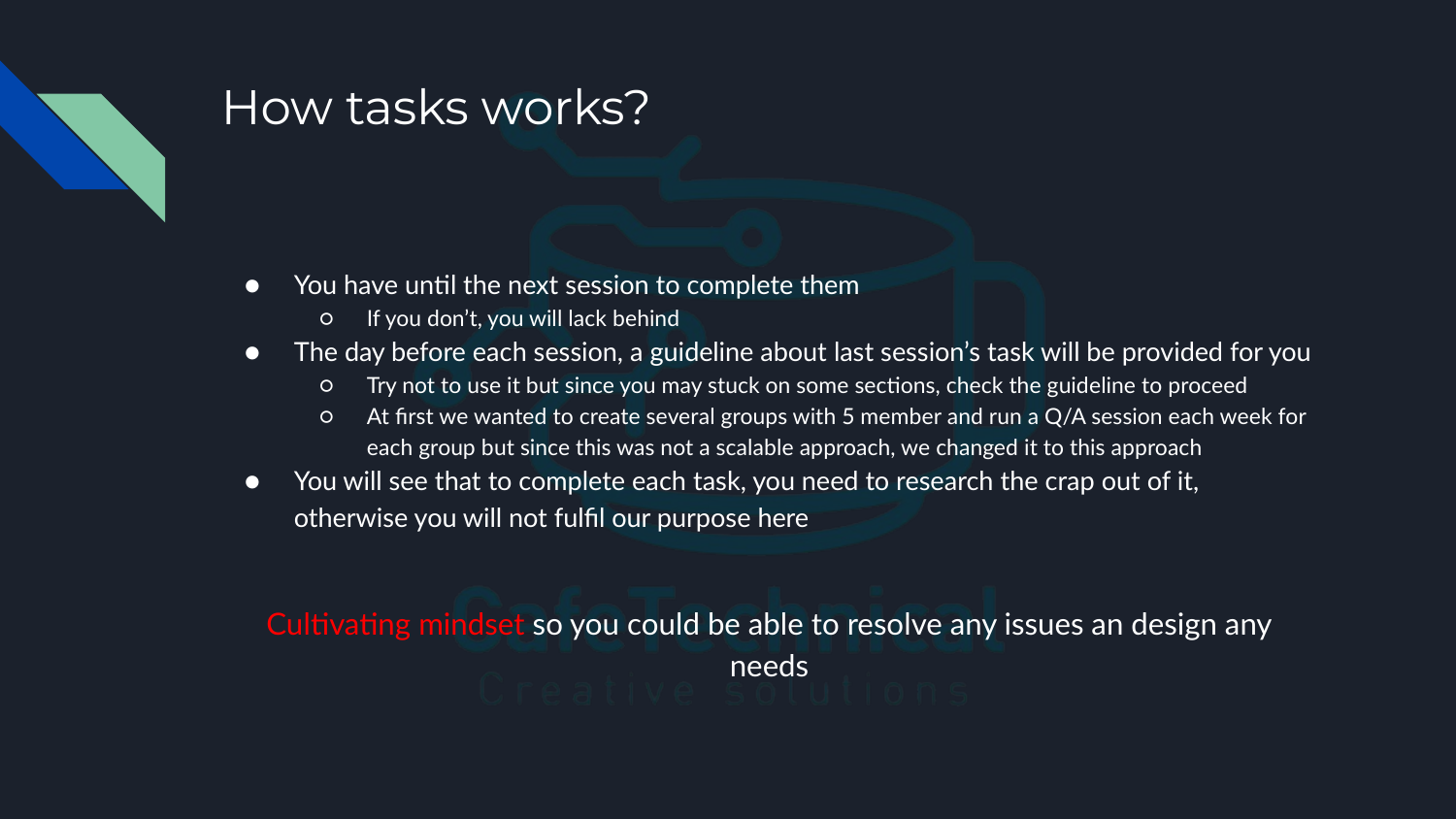

# How tasks works?
You have until the next session to complete them
If you don’t, you will lack behind
The day before each session, a guideline about last session’s task will be provided for you
Try not to use it but since you may stuck on some sections, check the guideline to proceed
At first we wanted to create several groups with 5 member and run a Q/A session each week for each group but since this was not a scalable approach, we changed it to this approach
You will see that to complete each task, you need to research the crap out of it, otherwise you will not fulfil our purpose here
Cultivating mindset so you could be able to resolve any issues an design any needs